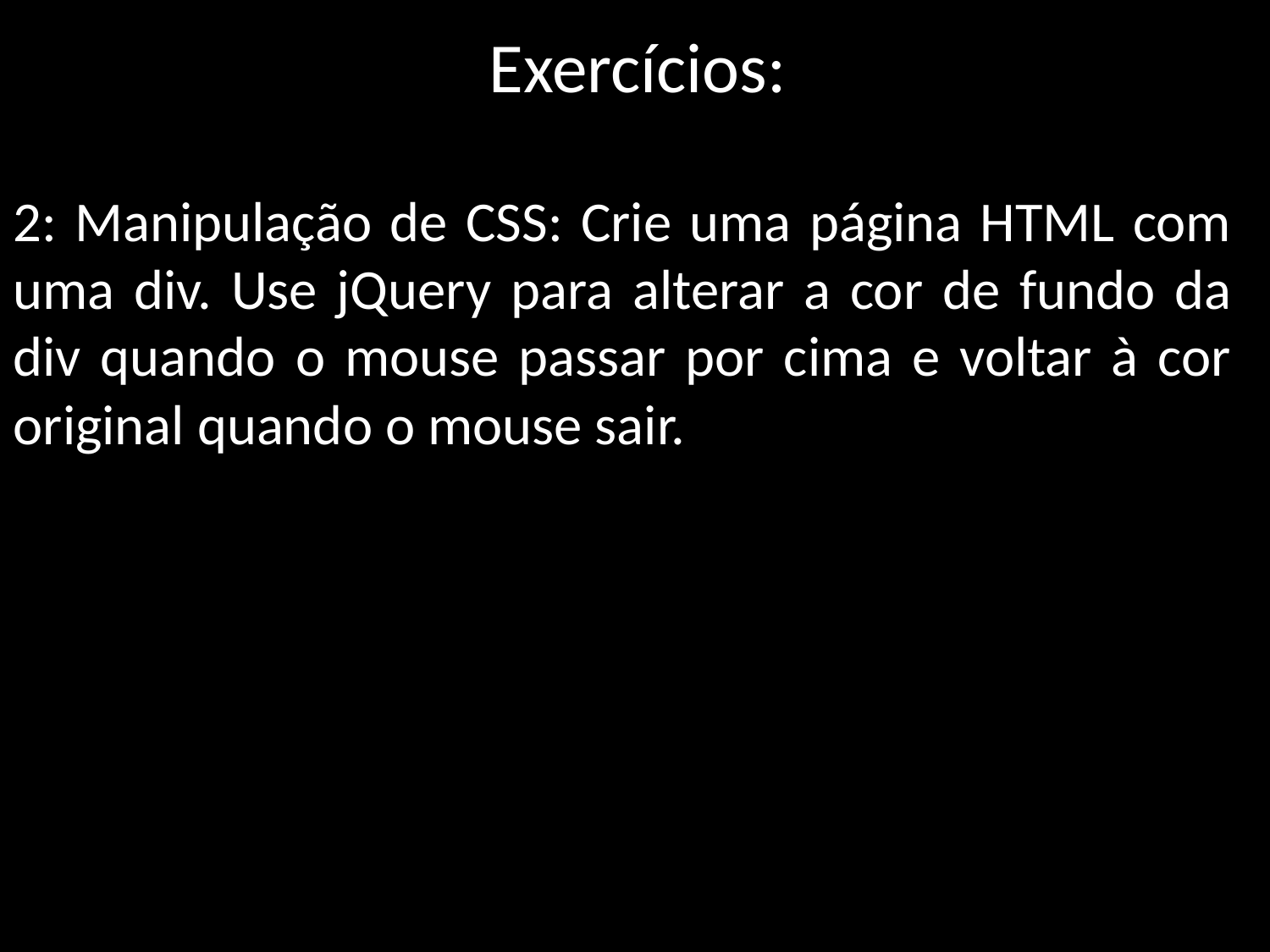

Exercícios:
2: Manipulação de CSS: Crie uma página HTML com uma div. Use jQuery para alterar a cor de fundo da div quando o mouse passar por cima e voltar à cor original quando o mouse sair.